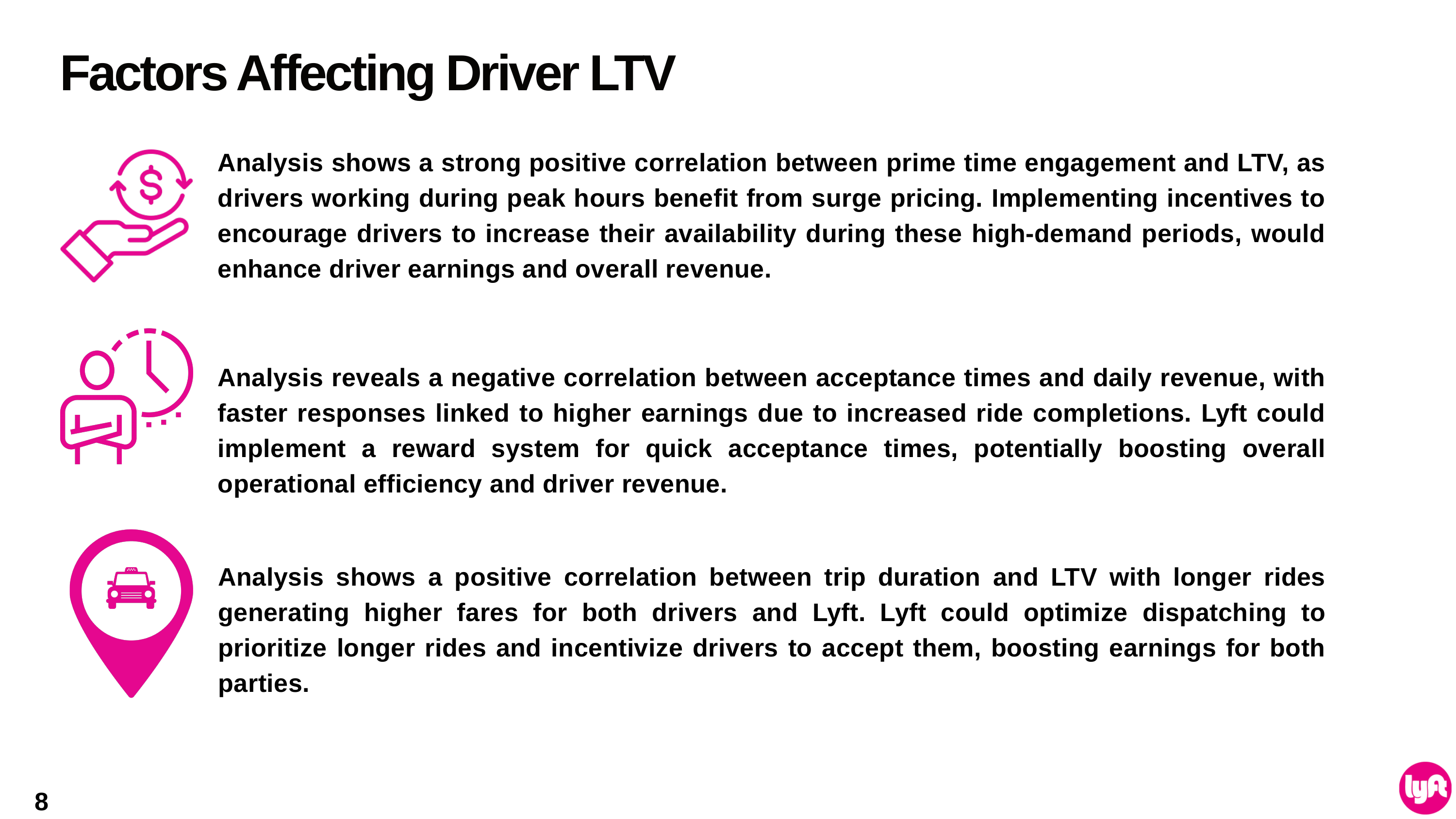

Factors Affecting Driver LTV
Analysis shows a strong positive correlation between prime time engagement and LTV, as drivers working during peak hours benefit from surge pricing. Implementing incentives to encourage drivers to increase their availability during these high-demand periods, would enhance driver earnings and overall revenue.

Analysis reveals a negative correlation between acceptance times and daily revenue, with faster responses linked to higher earnings due to increased ride completions. Lyft could implement a reward system for quick acceptance times, potentially boosting overall operational efficiency and driver revenue.

Analysis shows a positive correlation between trip duration and LTV with longer rides generating higher fares for both drivers and Lyft. Lyft could optimize dispatching to prioritize longer rides and incentivize drivers to accept them, boosting earnings for both parties.

8